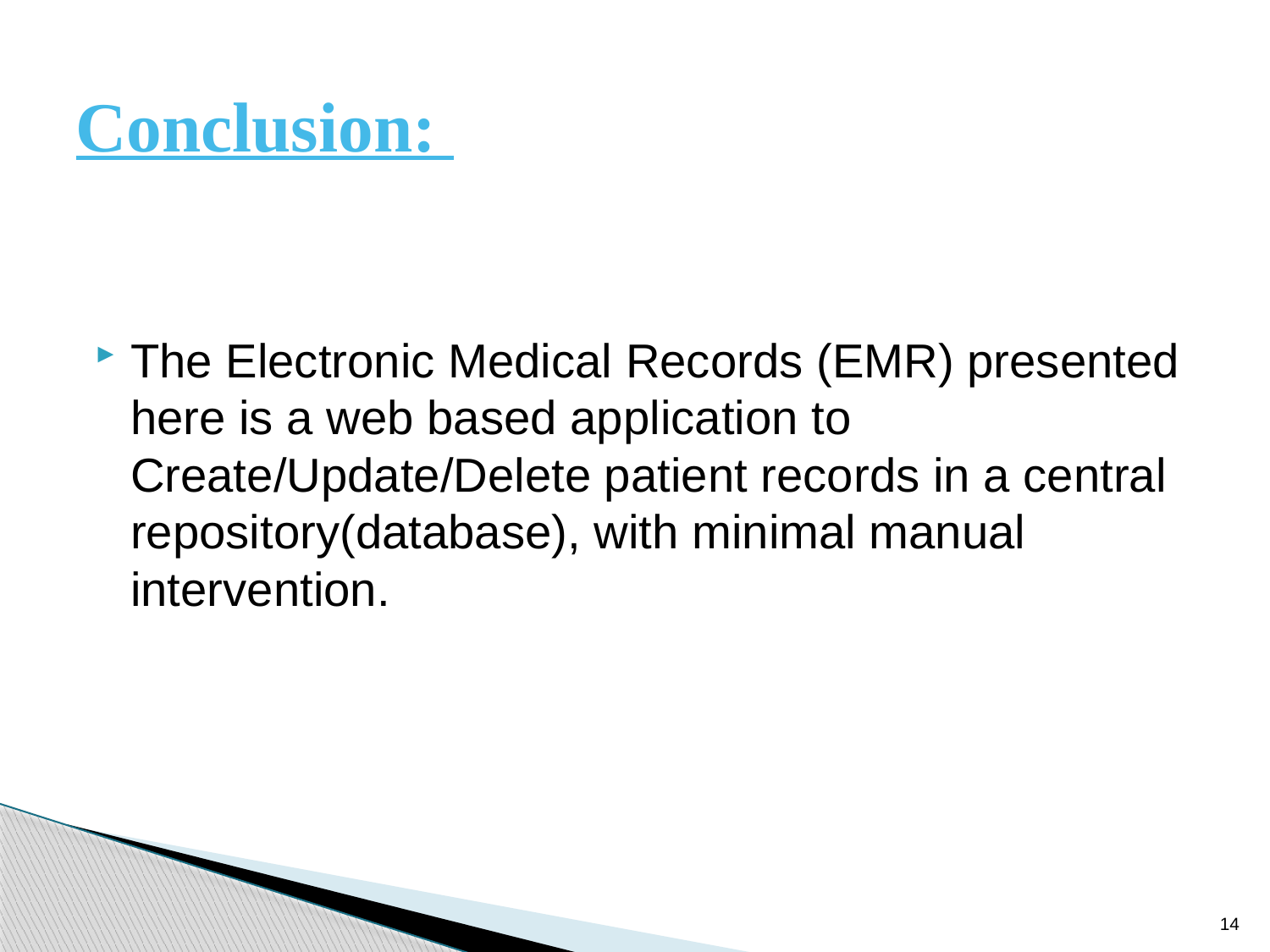

# Conclusion:
The Electronic Medical Records (EMR) presented here is a web based application to Create/Update/Delete patient records in a central repository(database), with minimal manual intervention.
14